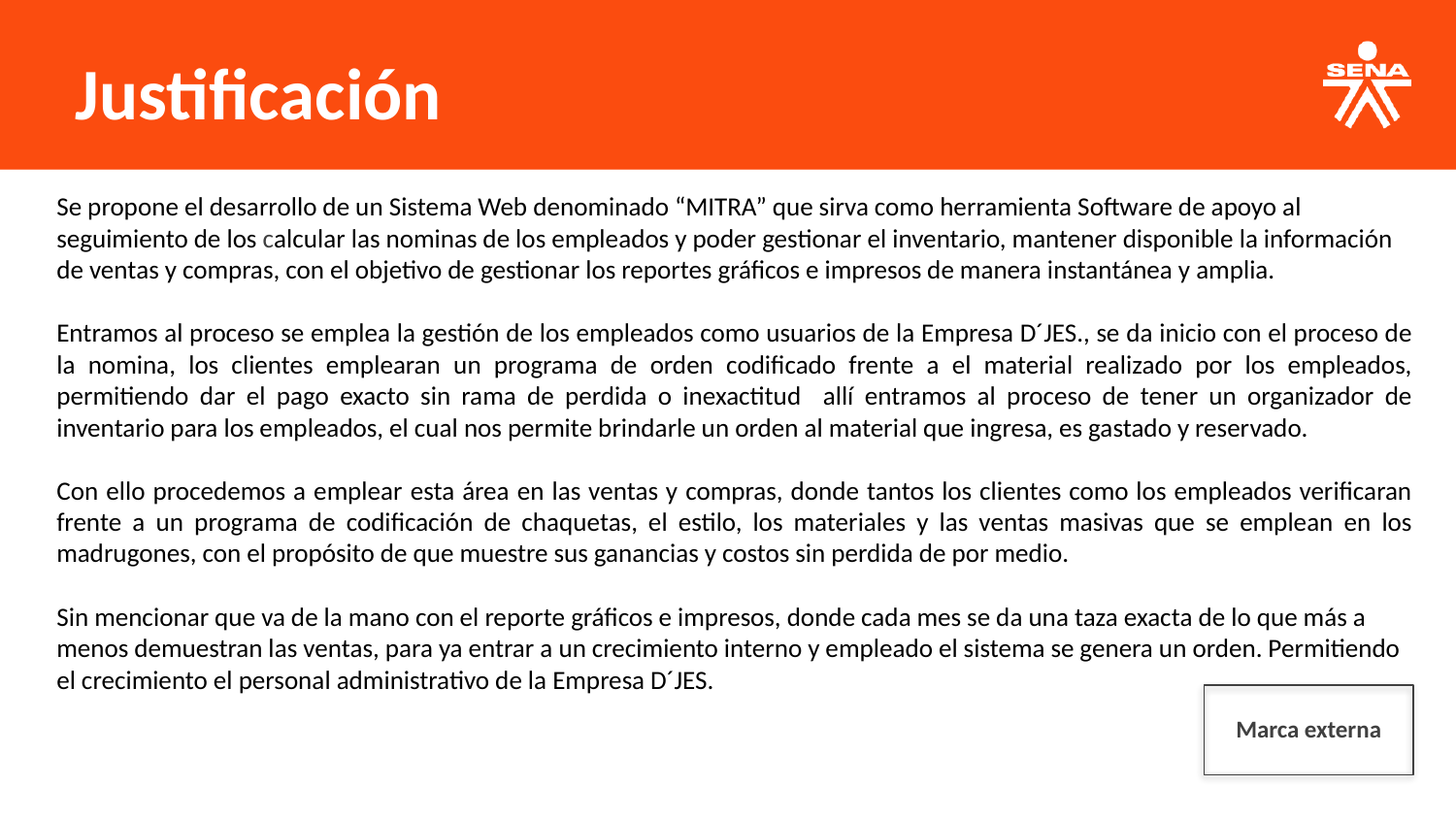

Justificación
Se propone el desarrollo de un Sistema Web denominado “MITRA” que sirva como herramienta Software de apoyo al seguimiento de los calcular las nominas de los empleados y poder gestionar el inventario, mantener disponible la información de ventas y compras, con el objetivo de gestionar los reportes gráficos e impresos de manera instantánea y amplia.

Entramos al proceso se emplea la gestión de los empleados como usuarios de la Empresa D´JES., se da inicio con el proceso de la nomina, los clientes emplearan un programa de orden codificado frente a el material realizado por los empleados, permitiendo dar el pago exacto sin rama de perdida o inexactitud  allí entramos al proceso de tener un organizador de inventario para los empleados, el cual nos permite brindarle un orden al material que ingresa, es gastado y reservado.
Con ello procedemos a emplear esta área en las ventas y compras, donde tantos los clientes como los empleados verificaran frente a un programa de codificación de chaquetas, el estilo, los materiales y las ventas masivas que se emplean en los madrugones, con el propósito de que muestre sus ganancias y costos sin perdida de por medio.

Sin mencionar que va de la mano con el reporte gráficos e impresos, donde cada mes se da una taza exacta de lo que más a menos demuestran las ventas, para ya entrar a un crecimiento interno y empleado el sistema se genera un orden. Permitiendo el crecimiento el personal administrativo de la Empresa D´JES.

Marca externa